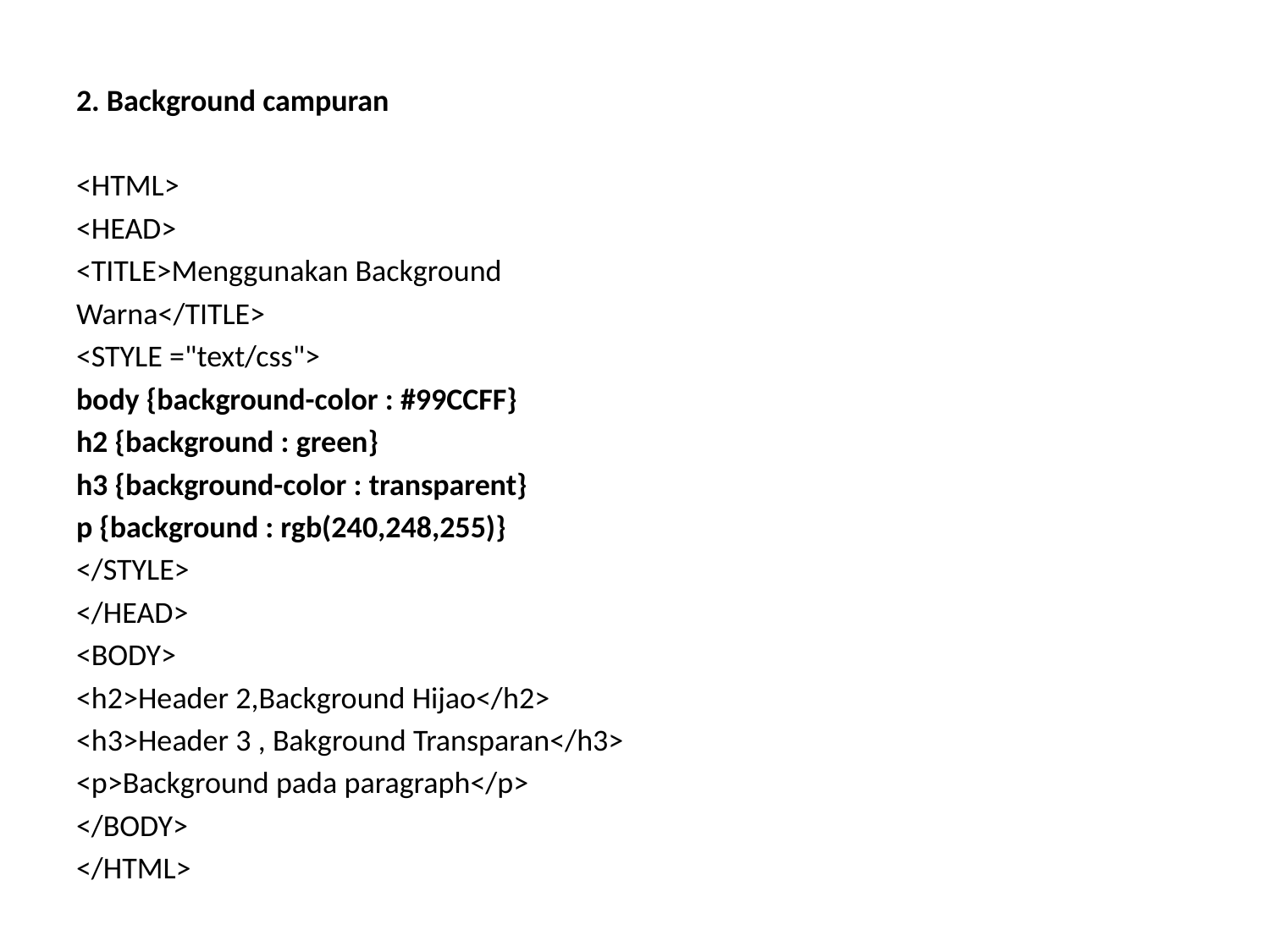

2. Background campuran

<HTML>
<HEAD>
<TITLE>Menggunakan Background
Warna</TITLE>
<STYLE ="text/css">
body {background-color : #99CCFF}
h2 {background : green}
h3 {background-color : transparent}
p {background : rgb(240,248,255)}
</STYLE>
</HEAD>
<BODY>
<h2>Header 2,Background Hijao</h2>
<h3>Header 3 , Bakground Transparan</h3>
<p>Background pada paragraph</p>
</BODY>
</HTML>